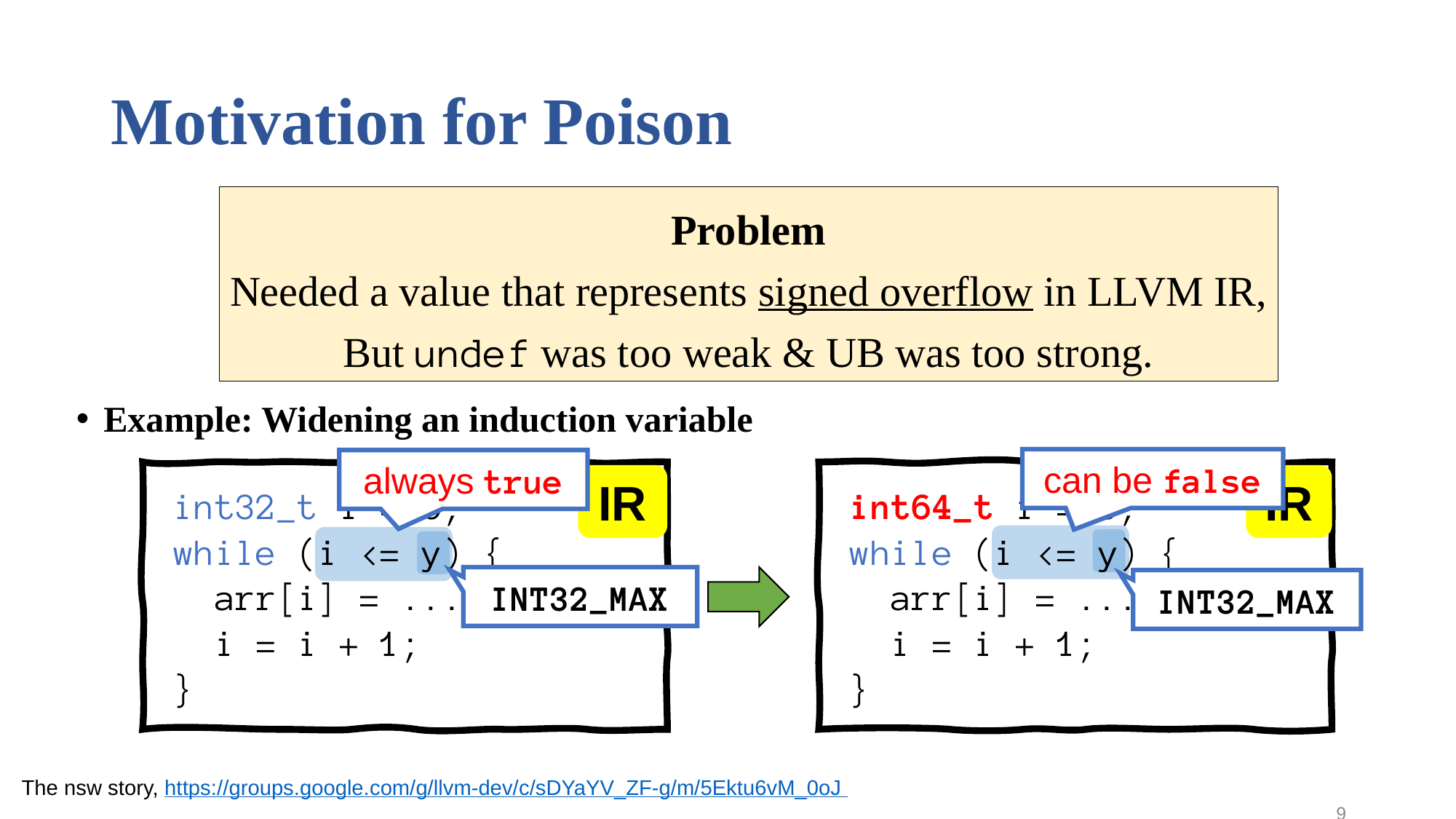

# Motivation for Poison
Problem
Needed a value that represents signed overflow in LLVM IR,
But undef was too weak & UB was too strong.
Example: Widening an induction variable
can be false
always true
 int64_t i = 0;
 while (i <= y) {
   arr[i] = ...;
   i = i + 1;
 }
 int32_t i = 0;
 while (i <= y) {
   arr[i] = ...;
   i = i + 1;
 }
IR
IR

INT32_MAX

INT32_MAX
The nsw story, https://groups.google.com/g/llvm-dev/c/sDYaYV_ZF-g/m/5Ektu6vM_0oJ
9